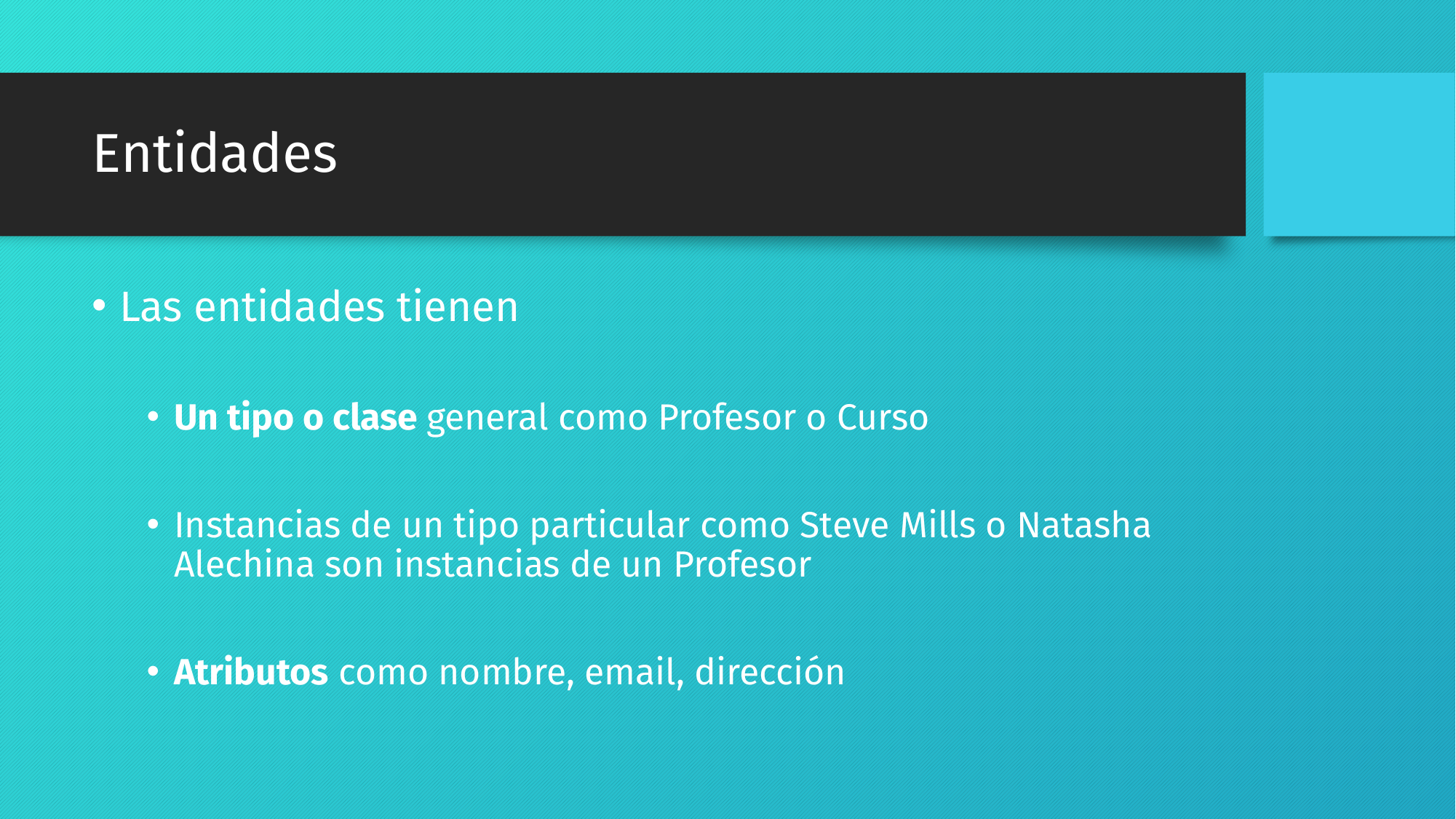

# Entidades
Las entidades tienen

Un tipo o clase general como Profesor o Curso

Instancias de un tipo particular como Steve Mills o Natasha Alechina son instancias de un Profesor

Atributos como nombre, email, dirección